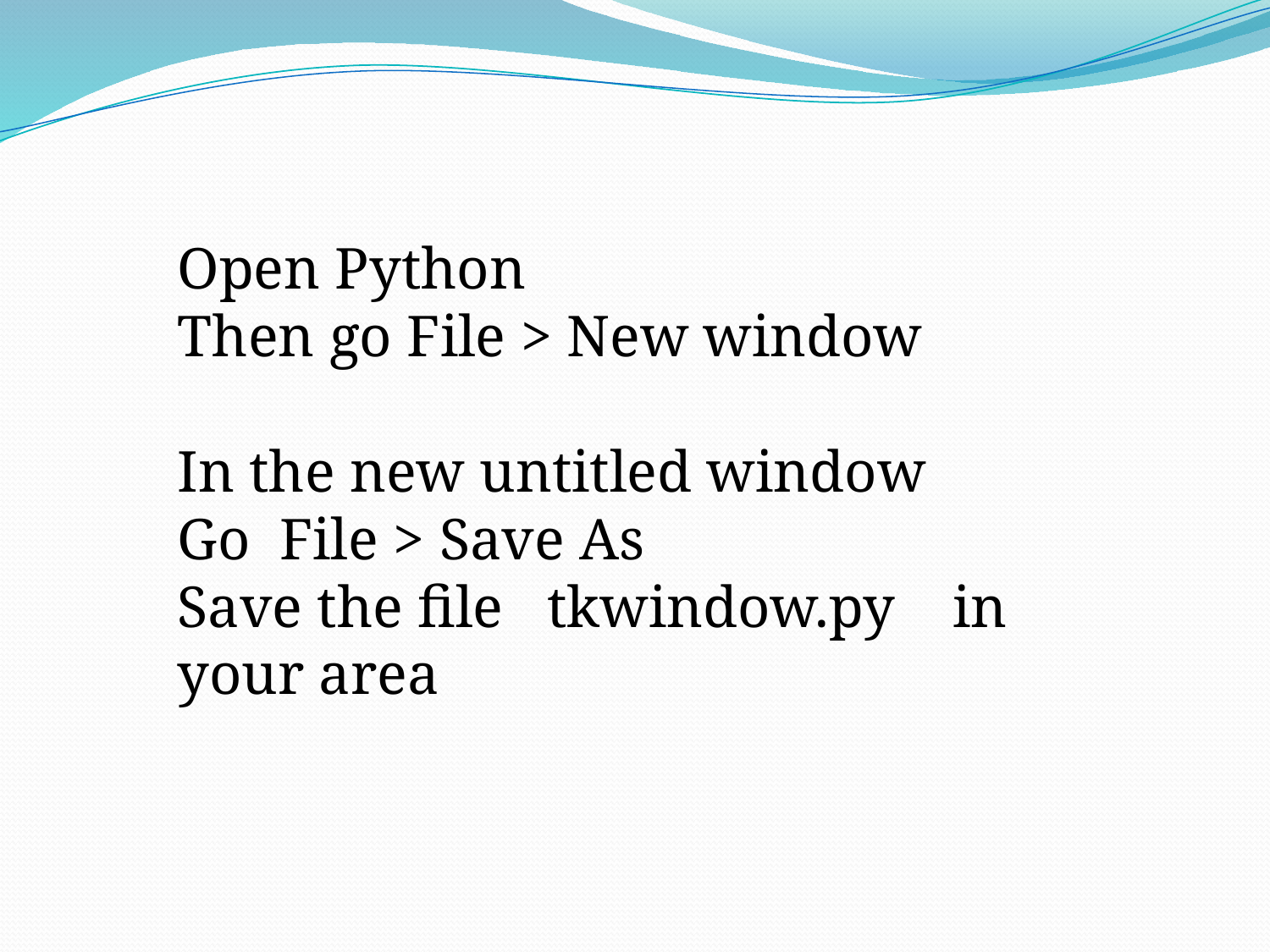

Open Python
Then go File > New window

In the new untitled window
Go  File > Save As
Save the file   tkwindow.py    in your area